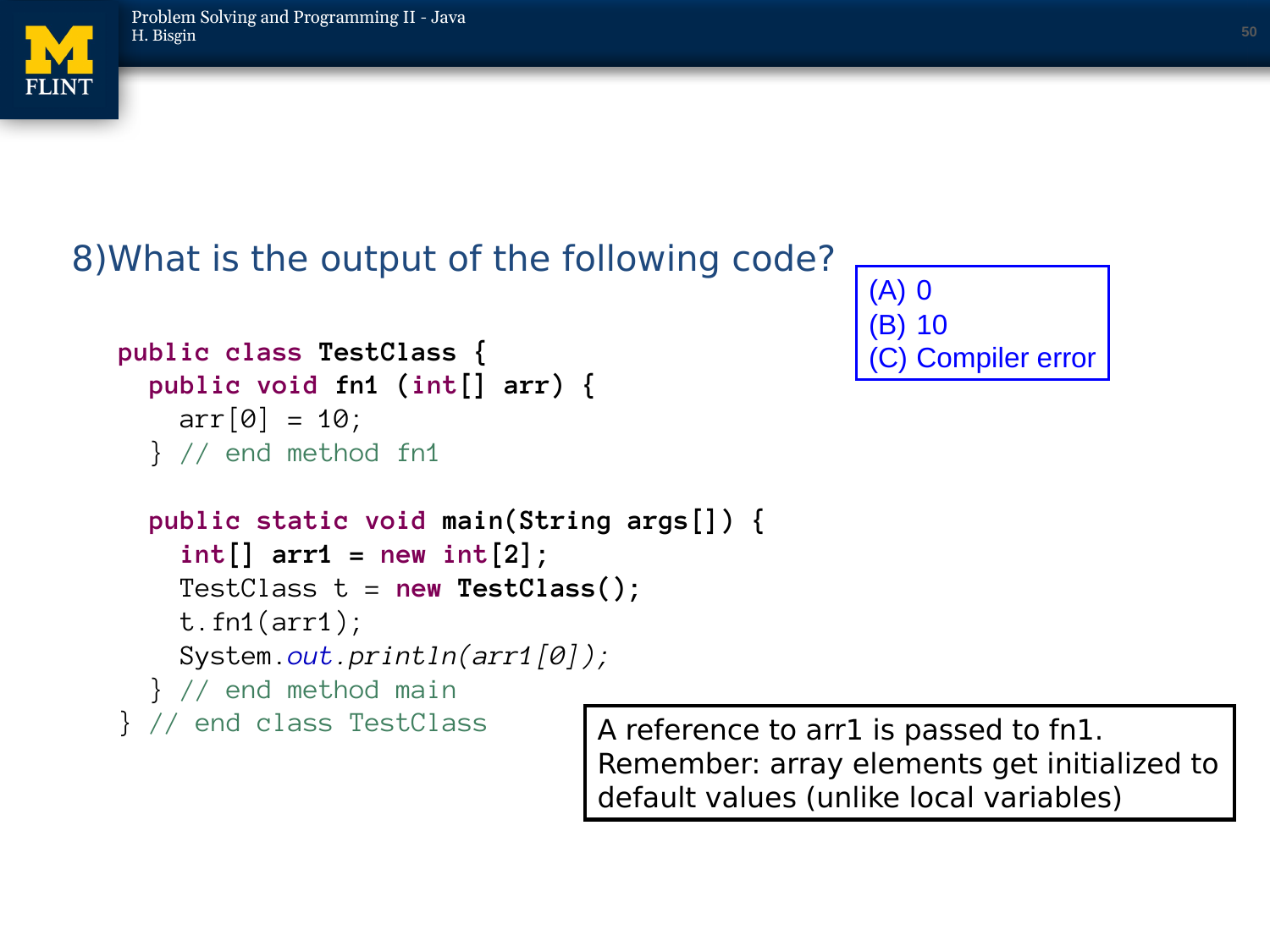

50
8)What is the output of the following code?
0
10
Compiler error
public class TestClass {
  public void fn1 (int[] arr) {
    arr[0] = 10;
  } // end method fn1

  public static void main(String args[]) {
    int[] arr1 = new int[2];
    TestClass t = new TestClass();
    t.fn1(arr1);
    System.out.println(arr1[0]);
  } // end method main
} // end class TestClass
A reference to arr1 is passed to fn1.
Remember: array elements get initialized to default values (unlike local variables)